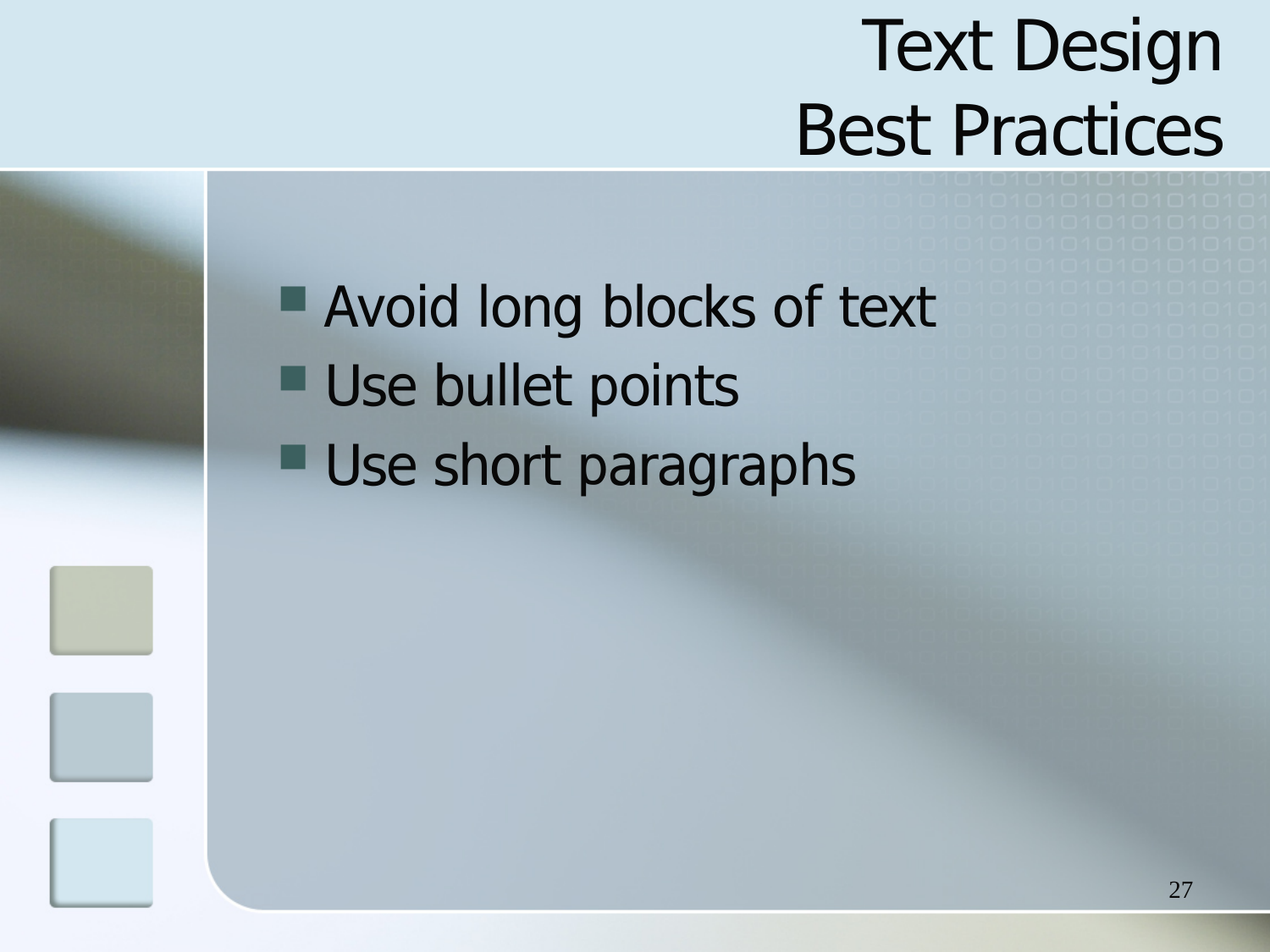

# Text Design Best Practices
Avoid long blocks of text
Use bullet points
Use short paragraphs

27